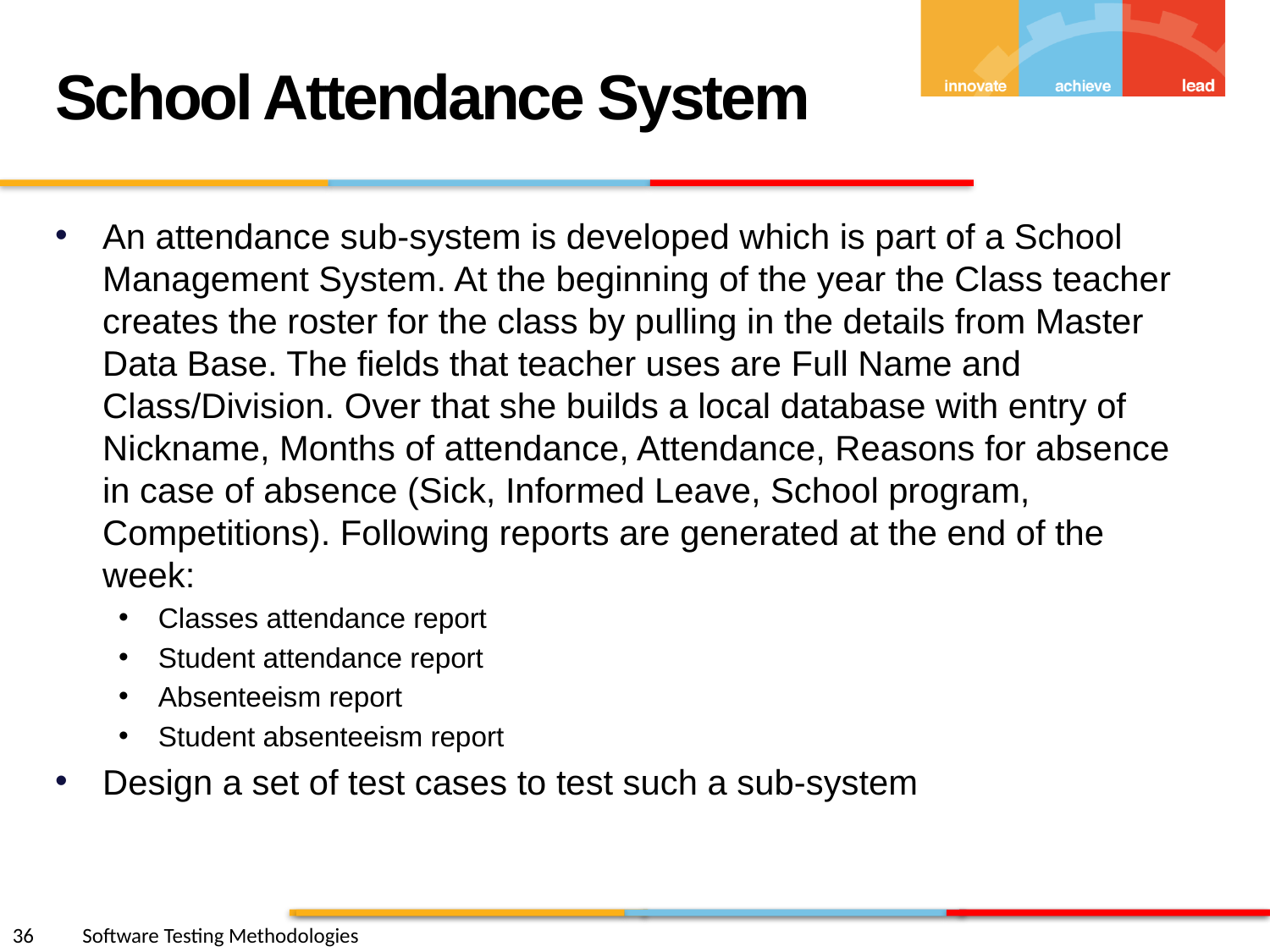

School Attendance System
An attendance sub-system is developed which is part of a School Management System. At the beginning of the year the Class teacher creates the roster for the class by pulling in the details from Master Data Base. The fields that teacher uses are Full Name and Class/Division. Over that she builds a local database with entry of Nickname, Months of attendance, Attendance, Reasons for absence in case of absence (Sick, Informed Leave, School program, Competitions). Following reports are generated at the end of the week:
Classes attendance report
Student attendance report
Absenteeism report
Student absenteeism report
Design a set of test cases to test such a sub-system